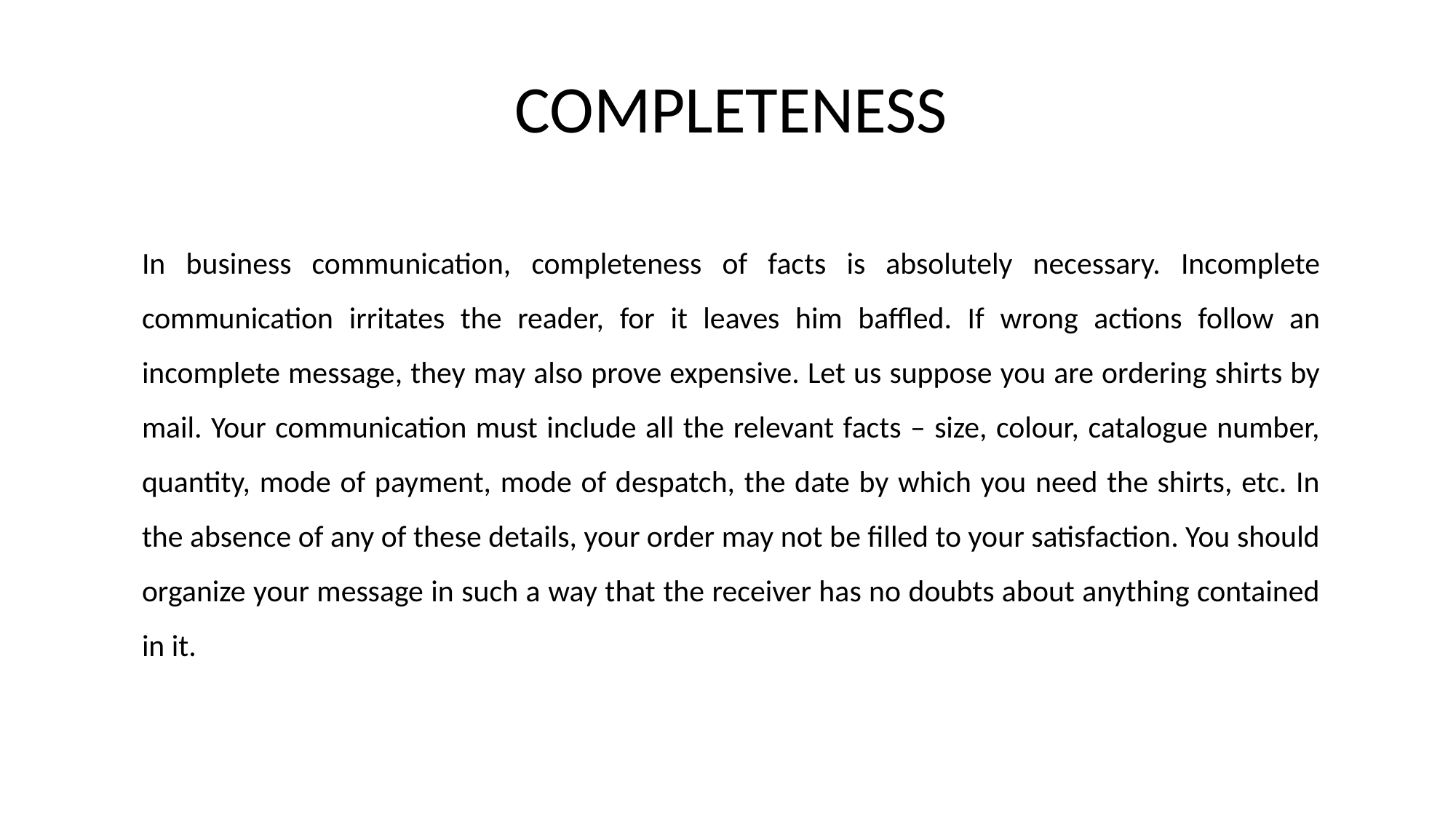

# COMPLETENESS
In business communication, completeness of facts is absolutely necessary. Incomplete communication irritates the reader, for it leaves him baffled. If wrong actions follow an incomplete message, they may also prove expensive. Let us suppose you are ordering shirts by mail. Your communication must include all the relevant facts – size, colour, catalogue number, quantity, mode of payment, mode of despatch, the date by which you need the shirts, etc. In the absence of any of these details, your order may not be filled to your satisfaction. You should organize your message in such a way that the receiver has no doubts about anything contained in it.